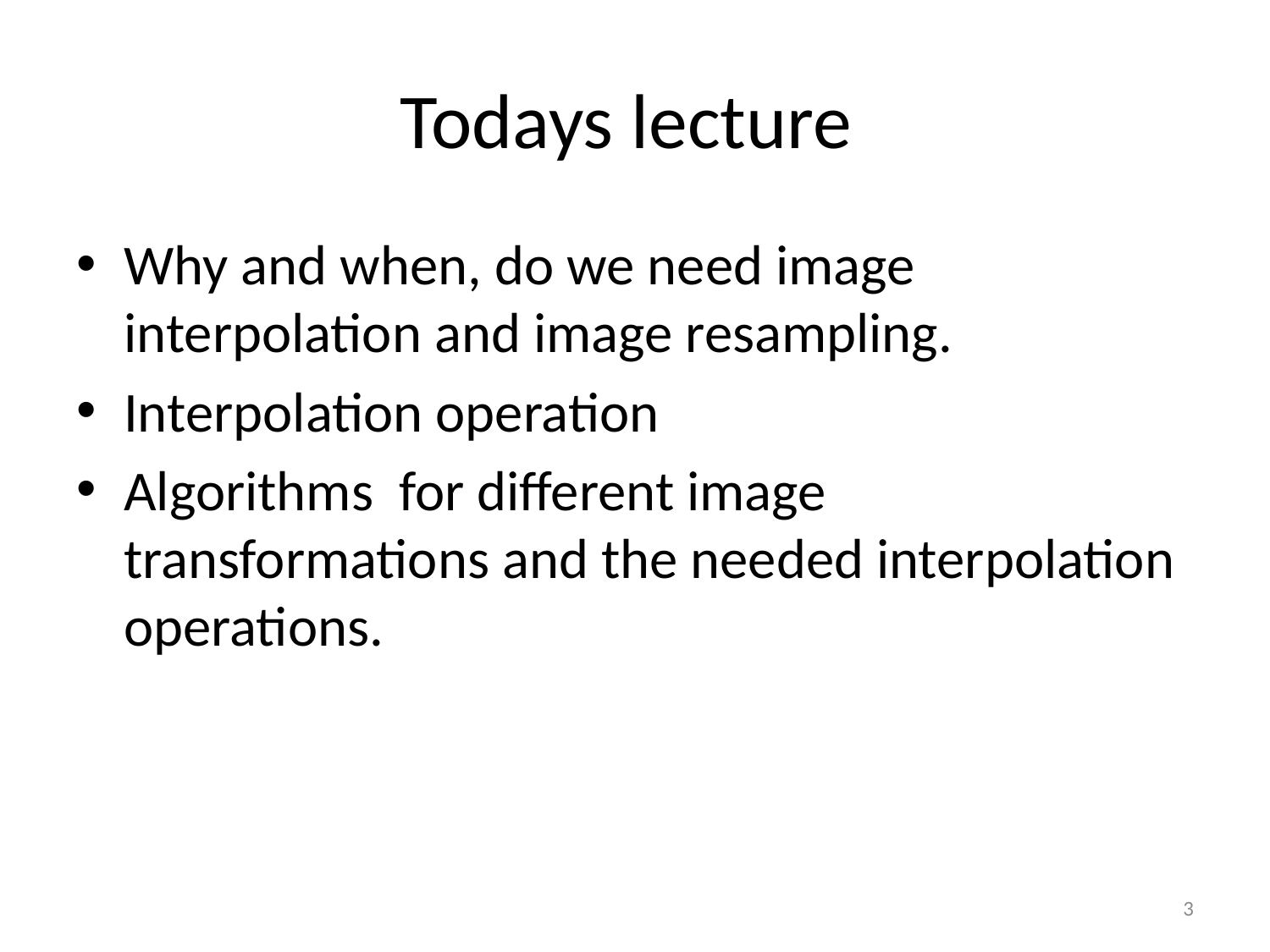

# Todays lecture
Why and when, do we need image interpolation and image resampling.
Interpolation operation
Algorithms  for different image transformations and the needed interpolation operations.
3